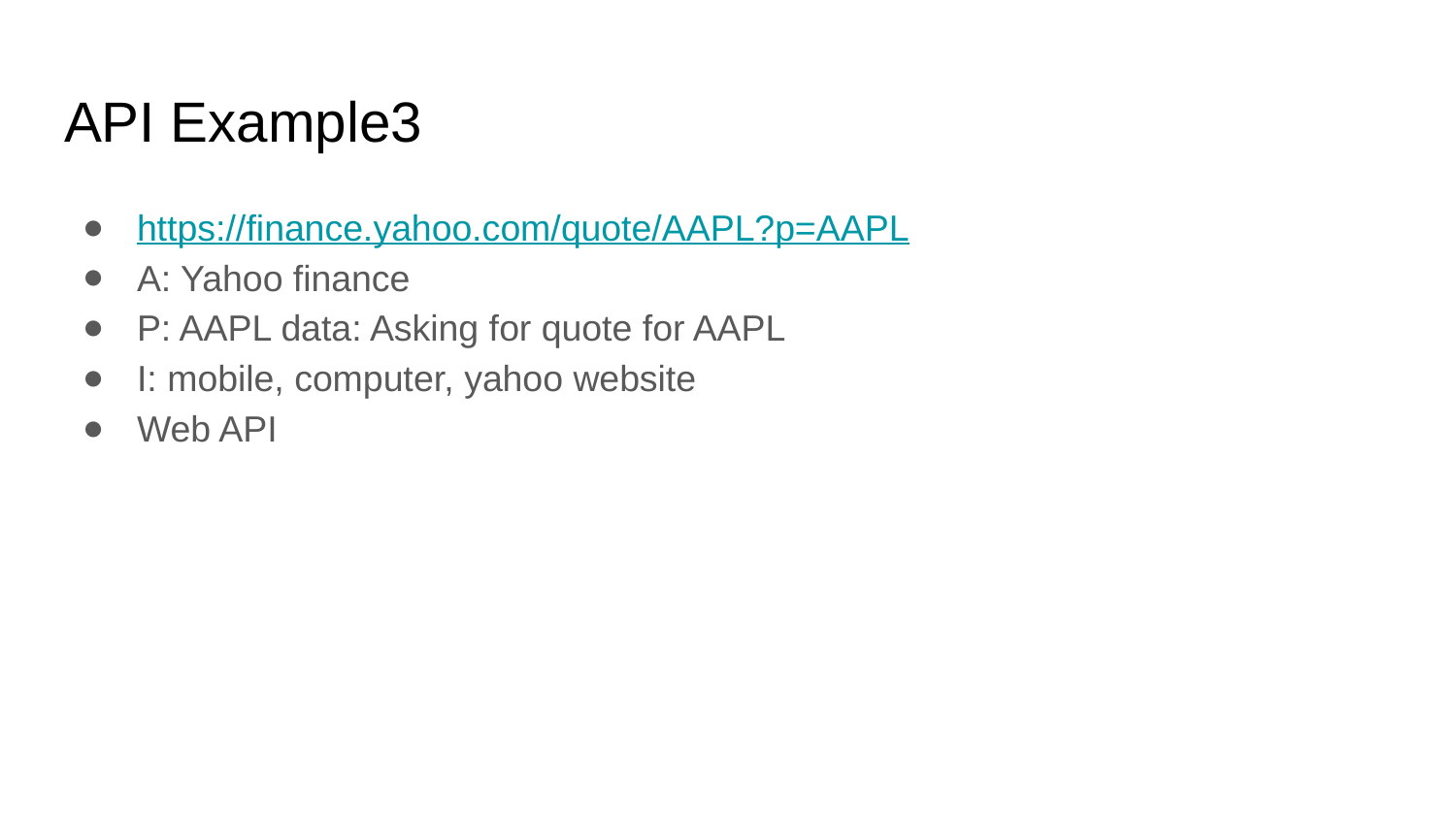

# API Example3
https://finance.yahoo.com/quote/AAPL?p=AAPL
A: Yahoo finance
P: AAPL data: Asking for quote for AAPL
I: mobile, computer, yahoo website
Web API